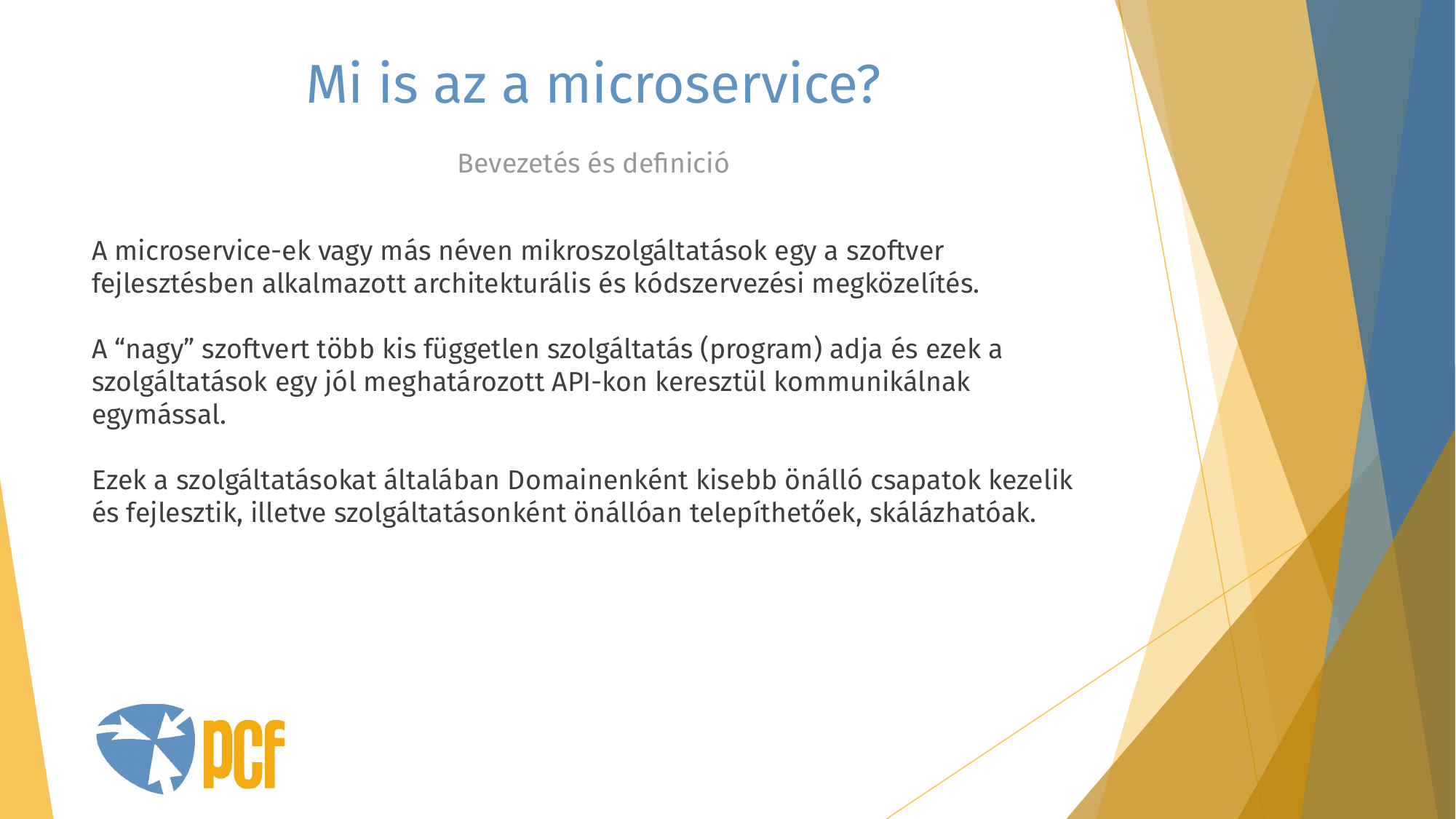

# Mi is az a microservice?
Bevezetés és definició
A microservice-ek vagy más néven mikroszolgáltatások egy a szoftver fejlesztésben alkalmazott architekturális és kódszervezési megközelítés.
A “nagy” szoftvert több kis független szolgáltatás (program) adja és ezek a szolgáltatások egy jól meghatározott API-kon keresztül kommunikálnak egymással.
Ezek a szolgáltatásokat általában Domainenként kisebb önálló csapatok kezelik és fejlesztik, illetve szolgáltatásonként önállóan telepíthetőek, skálázhatóak.